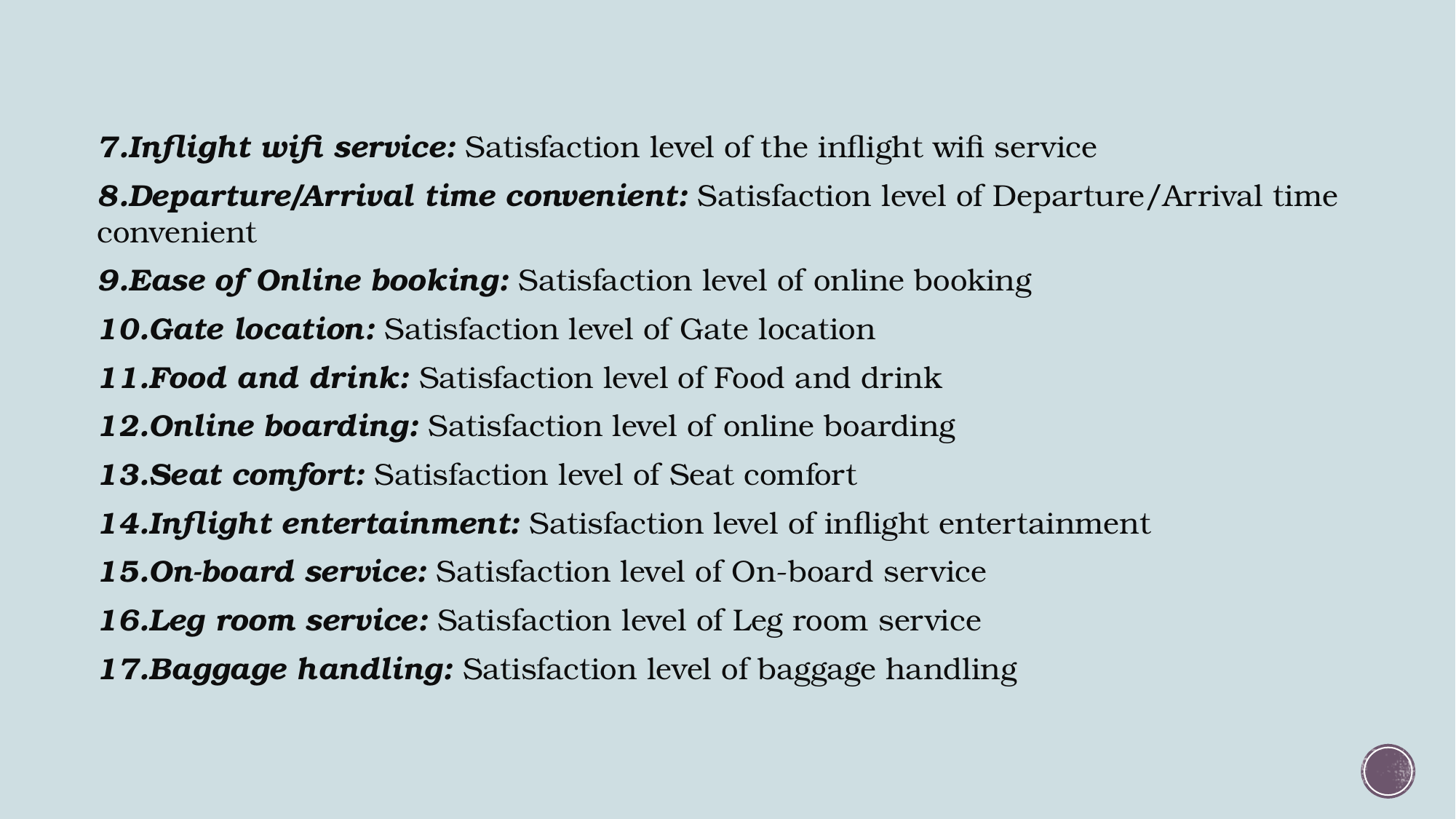

7.Inflight wifi service: Satisfaction level of the inflight wifi service
8.Departure/Arrival time convenient: Satisfaction level of Departure/Arrival time convenient
9.Ease of Online booking: Satisfaction level of online booking
10.Gate location: Satisfaction level of Gate location
11.Food and drink: Satisfaction level of Food and drink
12.Online boarding: Satisfaction level of online boarding
13.Seat comfort: Satisfaction level of Seat comfort
14.Inflight entertainment: Satisfaction level of inflight entertainment
15.On-board service: Satisfaction level of On-board service
16.Leg room service: Satisfaction level of Leg room service
17.Baggage handling: Satisfaction level of baggage handling